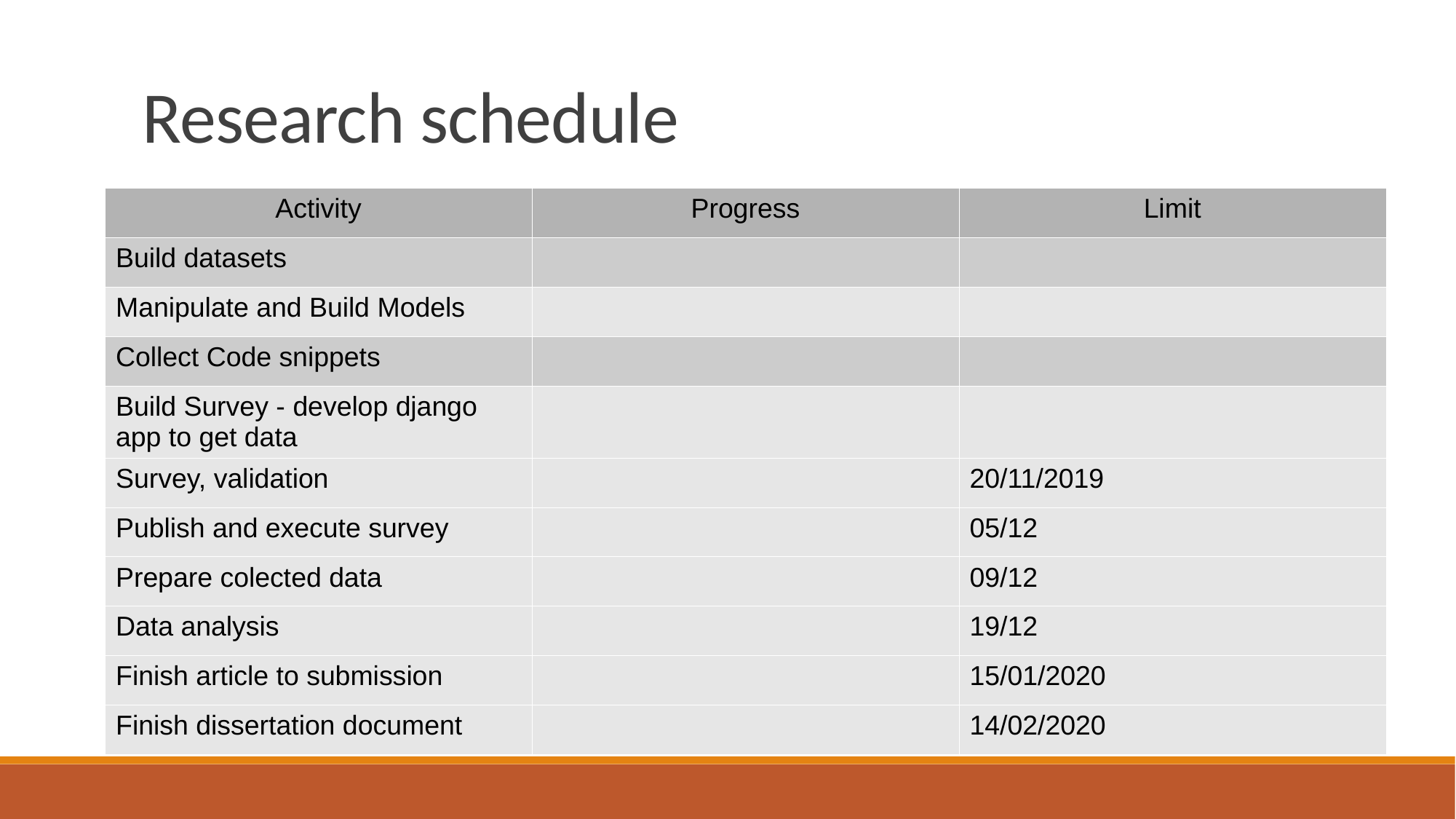

Research schedule
| Activity | Progress | Limit |
| --- | --- | --- |
| Build datasets |  |  |
| Manipulate and Build Models |  |  |
| Collect Code snippets |  |  |
| Build Survey - develop django app to get data |  |  |
| Survey, validation |  | 20/11/2019 |
| Publish and execute survey |  | 05/12 |
| Prepare colected data |  | 09/12 |
| Data analysis |  | 19/12 |
| Finish article to submission |  | 15/01/2020 |
| Finish dissertation document |  | 14/02/2020 |